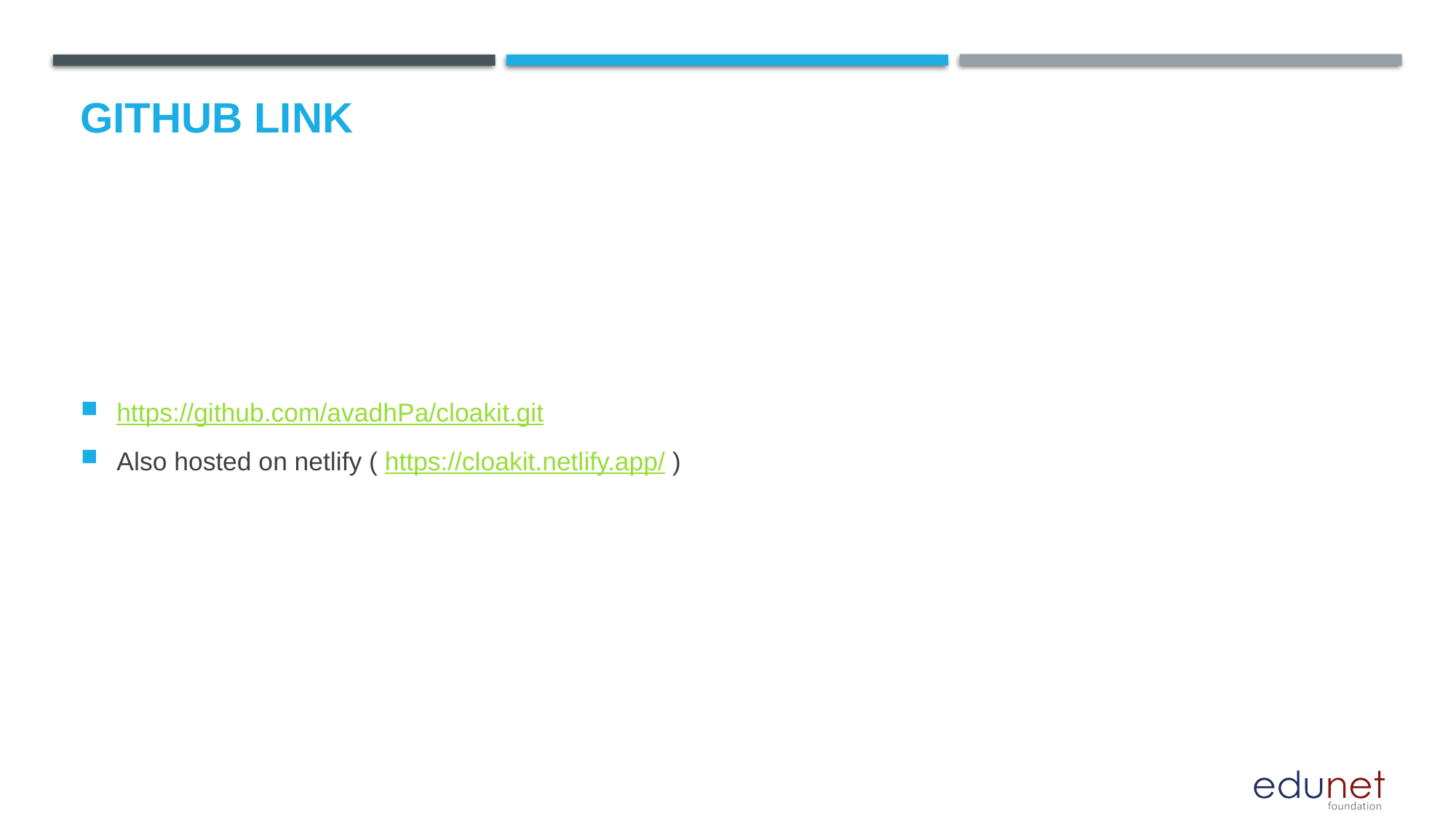

# GitHub Link
https://github.com/avadhPa/cloakit.git
Also hosted on netlify ( https://cloakit.netlify.app/ )